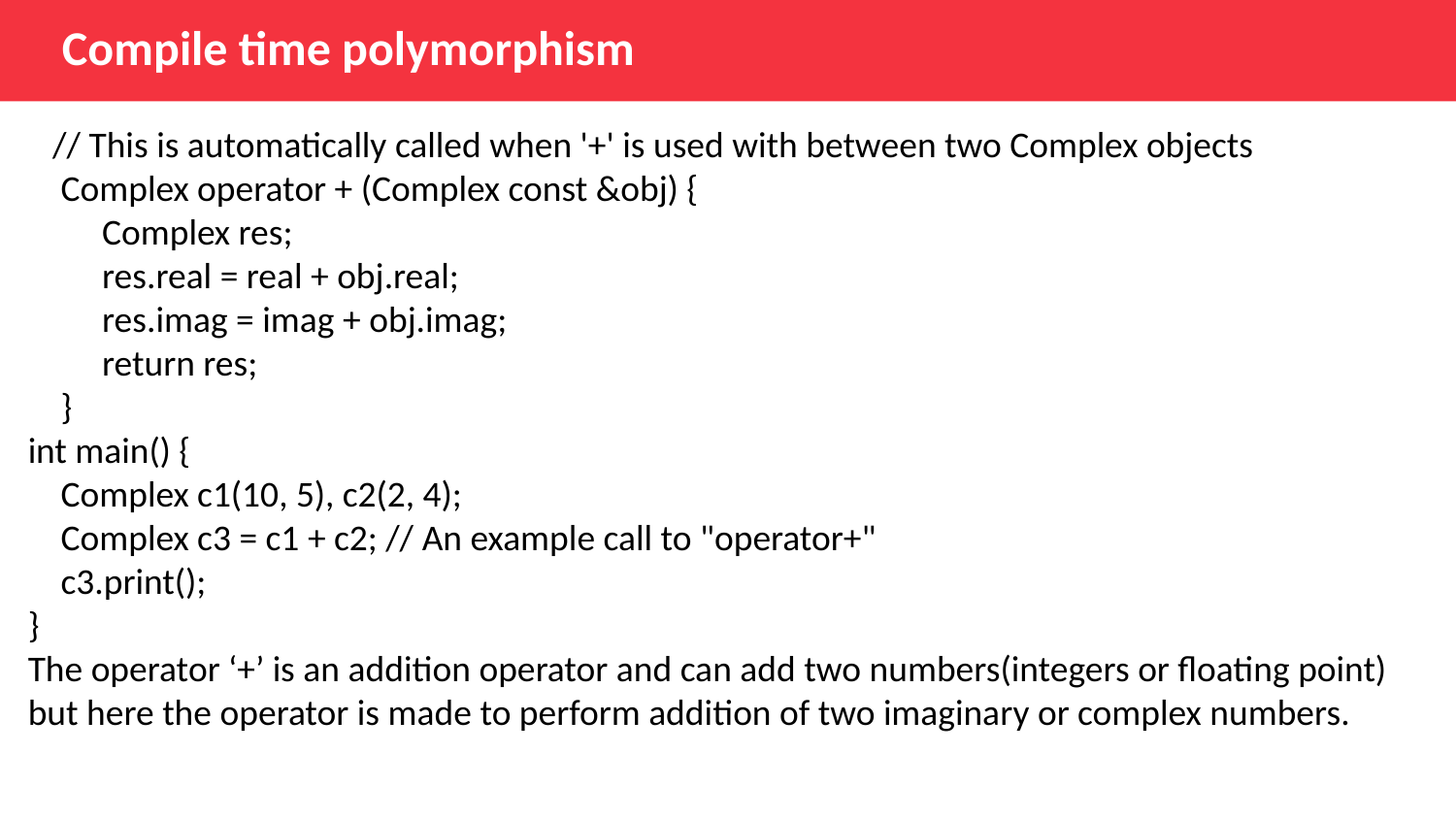

Compile time polymorphism
   // This is automatically called when '+' is used with between two Complex objects
    Complex operator + (Complex const &obj) {
         Complex res;
         res.real = real + obj.real;
         res.imag = imag + obj.imag;
         return res;
    }
int main() {
    Complex c1(10, 5), c2(2, 4);
    Complex c3 = c1 + c2; // An example call to "operator+"
    c3.print();
}
The operator ‘+’ is an addition operator and can add two numbers(integers or floating point) but here the operator is made to perform addition of two imaginary or complex numbers.